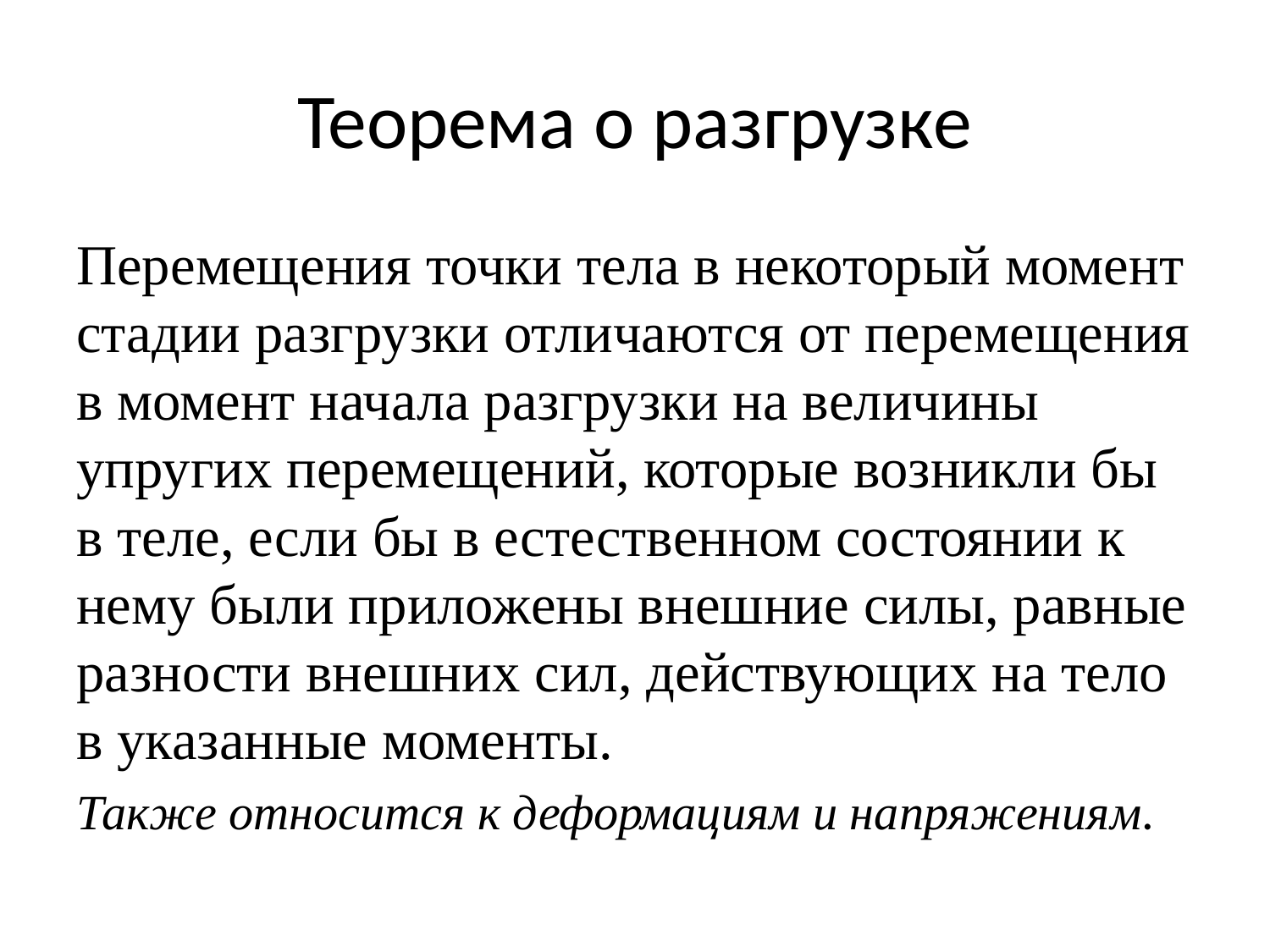

# Теорема о разгрузке
Перемещения точки тела в некоторый момент стадии разгрузки отличаются от перемещения в момент начала разгрузки на величины упругих перемещений, которые возникли бы в теле, если бы в естественном состоянии к нему были приложены внешние силы, равные разности внешних сил, действующих на тело в указанные моменты.
Также относится к деформациям и напряжениям.